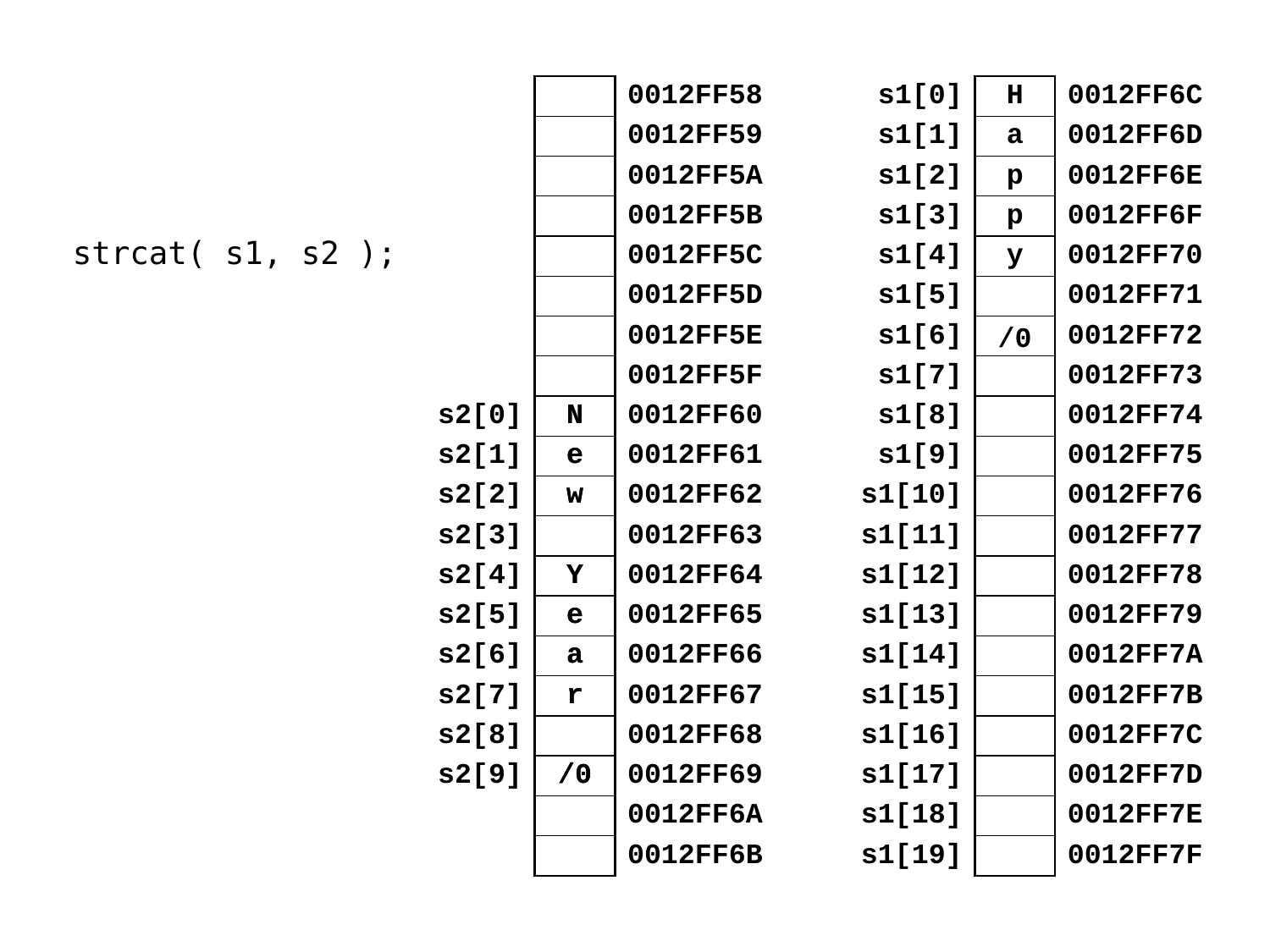

|  |  | 0012FF58 |
| --- | --- | --- |
|  |  | 0012FF59 |
|  |  | 0012FF5A |
|  |  | 0012FF5B |
|  |  | 0012FF5C |
|  |  | 0012FF5D |
|  |  | 0012FF5E |
|  |  | 0012FF5F |
| s2[0] | N | 0012FF60 |
| s2[1] | e | 0012FF61 |
| s2[2] | w | 0012FF62 |
| s2[3] |  | 0012FF63 |
| s2[4] | Y | 0012FF64 |
| s2[5] | e | 0012FF65 |
| s2[6] | a | 0012FF66 |
| s2[7] | r | 0012FF67 |
| s2[8] |  | 0012FF68 |
| s2[9] | /0 | 0012FF69 |
|  |  | 0012FF6A |
|  |  | 0012FF6B |
| s1[0] | H | 0012FF6C |
| --- | --- | --- |
| s1[1] | a | 0012FF6D |
| s1[2] | p | 0012FF6E |
| s1[3] | p | 0012FF6F |
| s1[4] | y | 0012FF70 |
| s1[5] |  | 0012FF71 |
| s1[6] |  | 0012FF72 |
| s1[7] |  | 0012FF73 |
| s1[8] |  | 0012FF74 |
| s1[9] |  | 0012FF75 |
| s1[10] |  | 0012FF76 |
| s1[11] |  | 0012FF77 |
| s1[12] |  | 0012FF78 |
| s1[13] |  | 0012FF79 |
| s1[14] |  | 0012FF7A |
| s1[15] |  | 0012FF7B |
| s1[16] |  | 0012FF7C |
| s1[17] |  | 0012FF7D |
| s1[18] |  | 0012FF7E |
| s1[19] |  | 0012FF7F |
strcat( s1, s2 );
/0
| N |
| --- |
| e |
| w |
|  |
| Y |
| e |
| a |
| r |
|  |
| /0 |